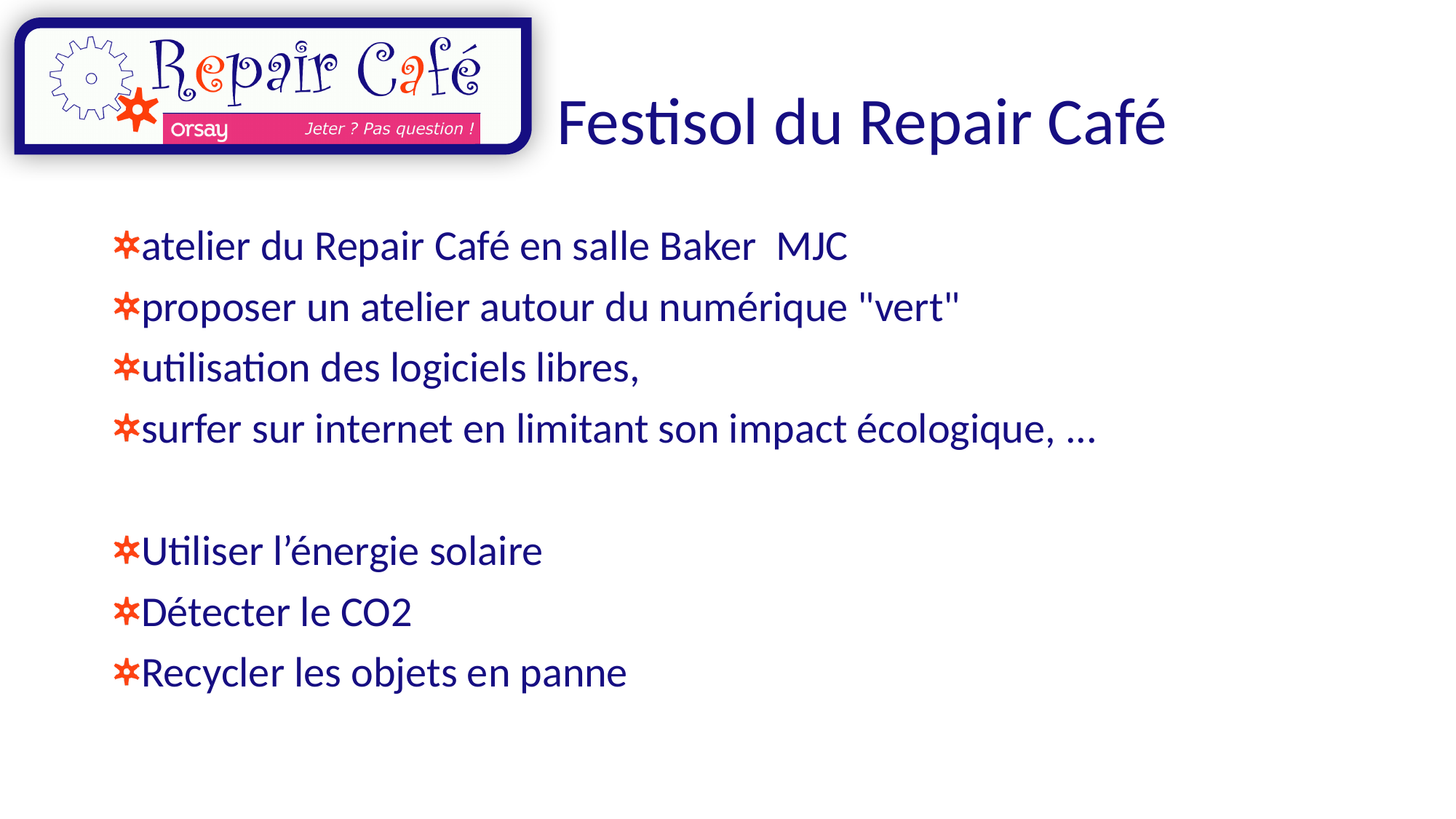

# Festisol du Repair Café
atelier du Repair Café en salle Baker  MJC
proposer un atelier autour du numérique "vert"
utilisation des logiciels libres,
surfer sur internet en limitant son impact écologique, ...

Utiliser l’énergie solaire
Détecter le CO2
Recycler les objets en panne